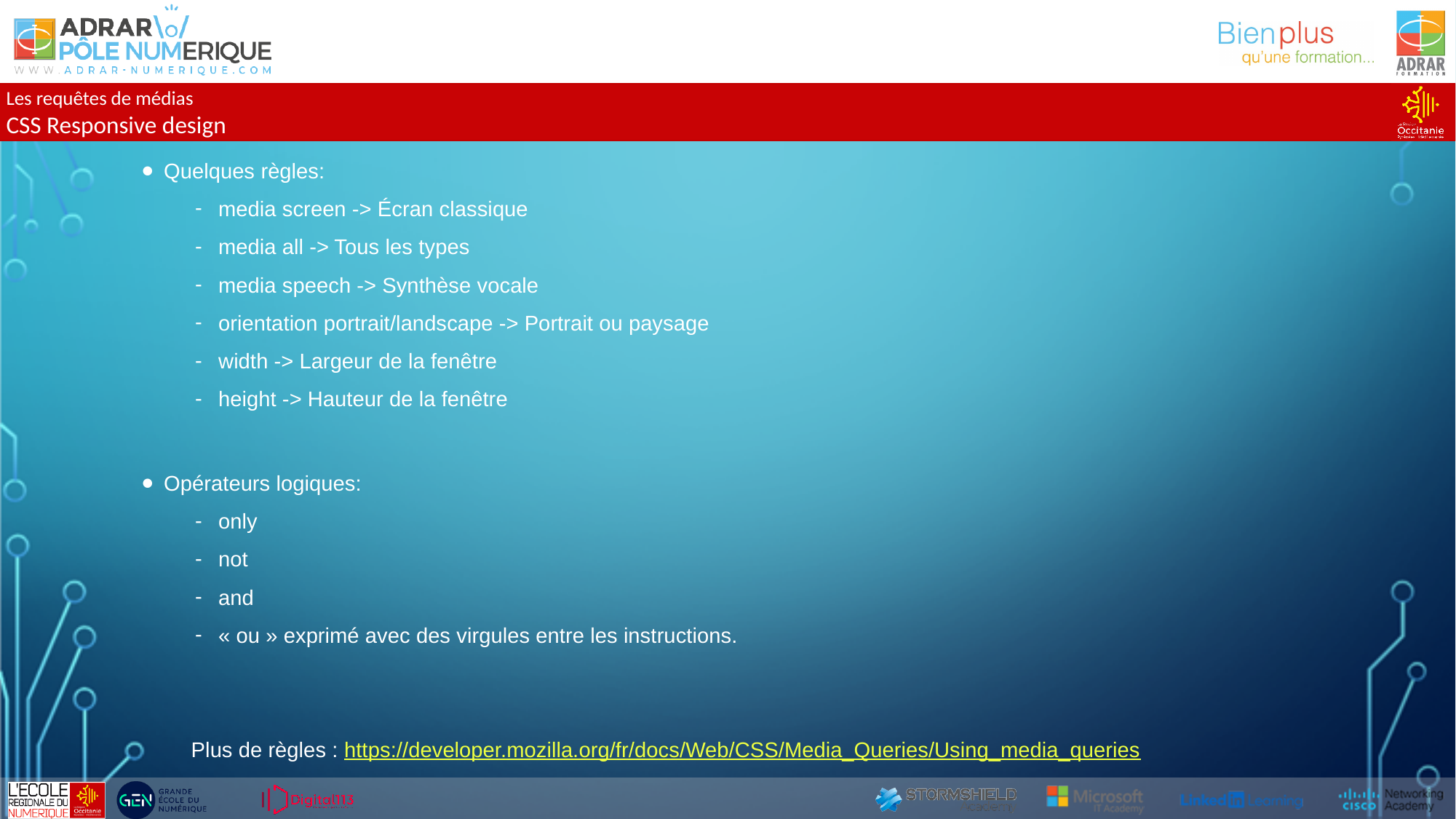

Les requêtes de médias
CSS Responsive design
Quelques règles:
media screen -> Écran classique
media all -> Tous les types
media speech -> Synthèse vocale
orientation portrait/landscape -> Portrait ou paysage
width -> Largeur de la fenêtre
height -> Hauteur de la fenêtre

Opérateurs logiques:
only
not
and
« ou » exprimé avec des virgules entre les instructions.

Plus de règles : https://developer.mozilla.org/fr/docs/Web/CSS/Media_Queries/Using_media_queries